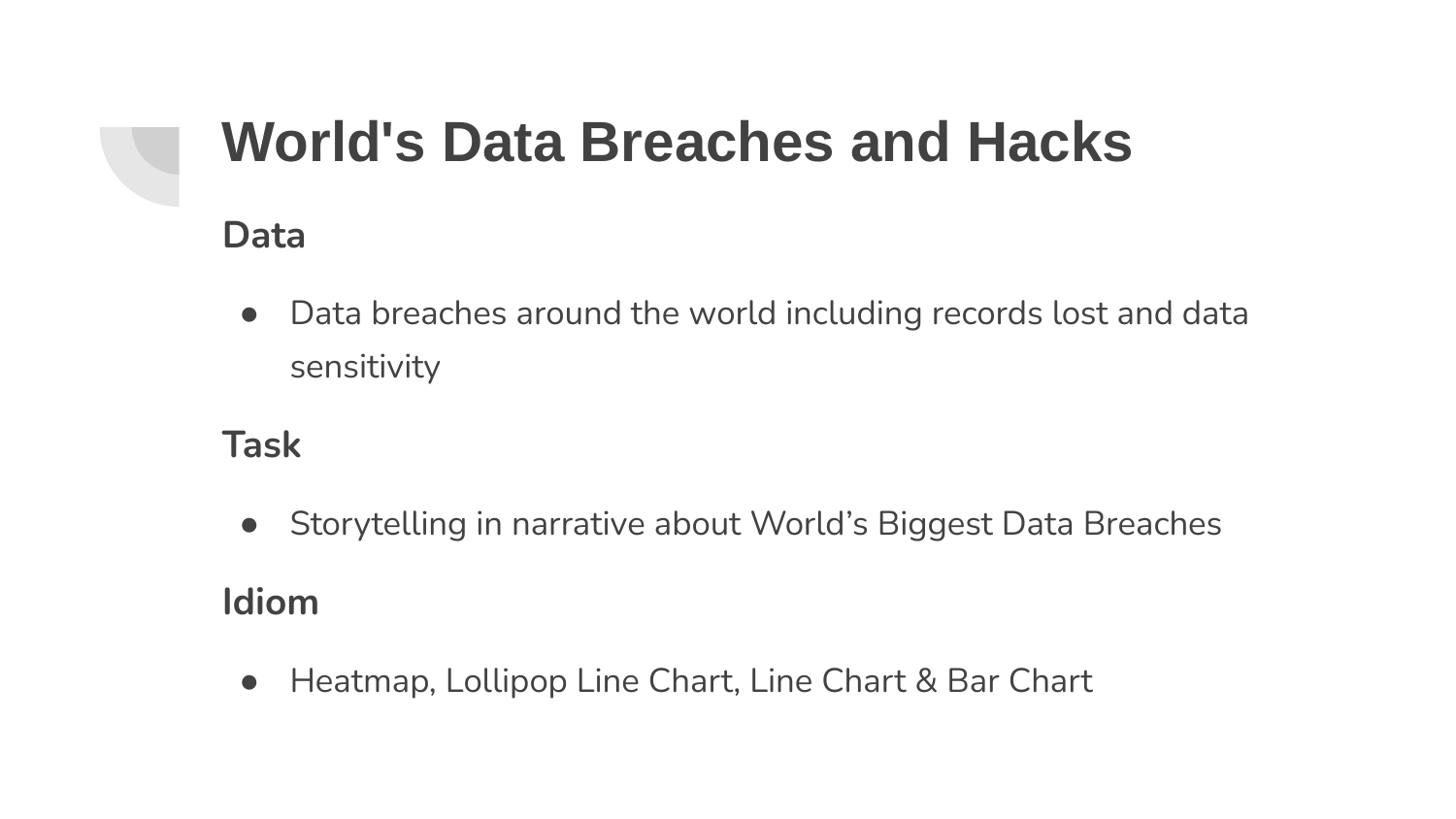

# World's Data Breaches and Hacks

Data
Data breaches around the world including records lost and data sensitivity
Task
Storytelling in narrative about World’s Biggest Data Breaches
Idiom
Heatmap, Lollipop Line Chart, Line Chart & Bar Chart